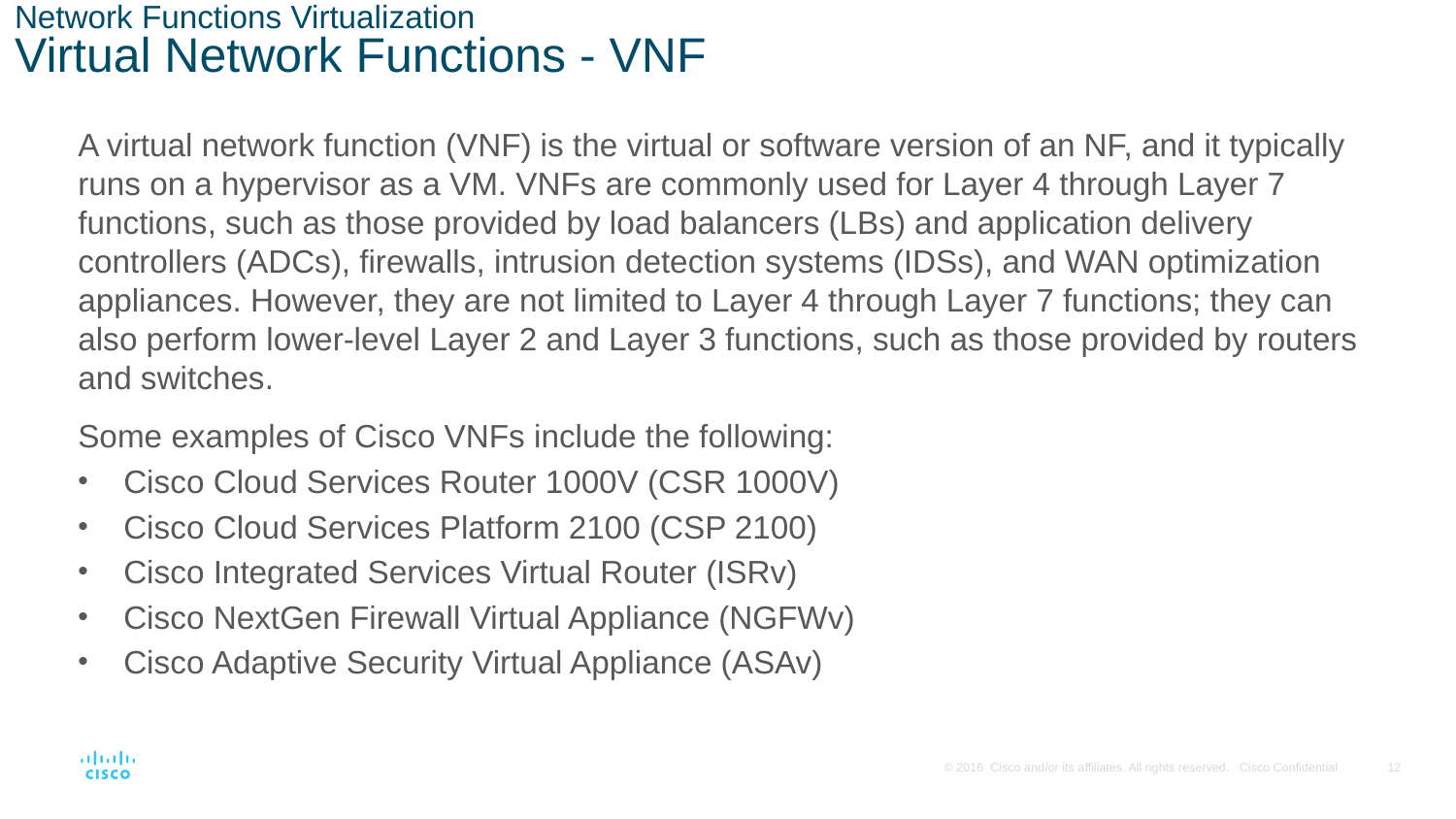

# Network Functions Virtualization Virtual Network Functions - VNF
A virtual network function (VNF) is the virtual or software version of an NF, and it typically runs on a hypervisor as a VM. VNFs are commonly used for Layer 4 through Layer 7 functions, such as those provided by load balancers (LBs) and application delivery controllers (ADCs), firewalls, intrusion detection systems (IDSs), and WAN optimization appliances. However, they are not limited to Layer 4 through Layer 7 functions; they can also perform lower-level Layer 2 and Layer 3 functions, such as those provided by routers and switches.
Some examples of Cisco VNFs include the following:
Cisco Cloud Services Router 1000V (CSR 1000V)
Cisco Cloud Services Platform 2100 (CSP 2100)
Cisco Integrated Services Virtual Router (ISRv)
Cisco NextGen Firewall Virtual Appliance (NGFWv)
Cisco Adaptive Security Virtual Appliance (ASAv)